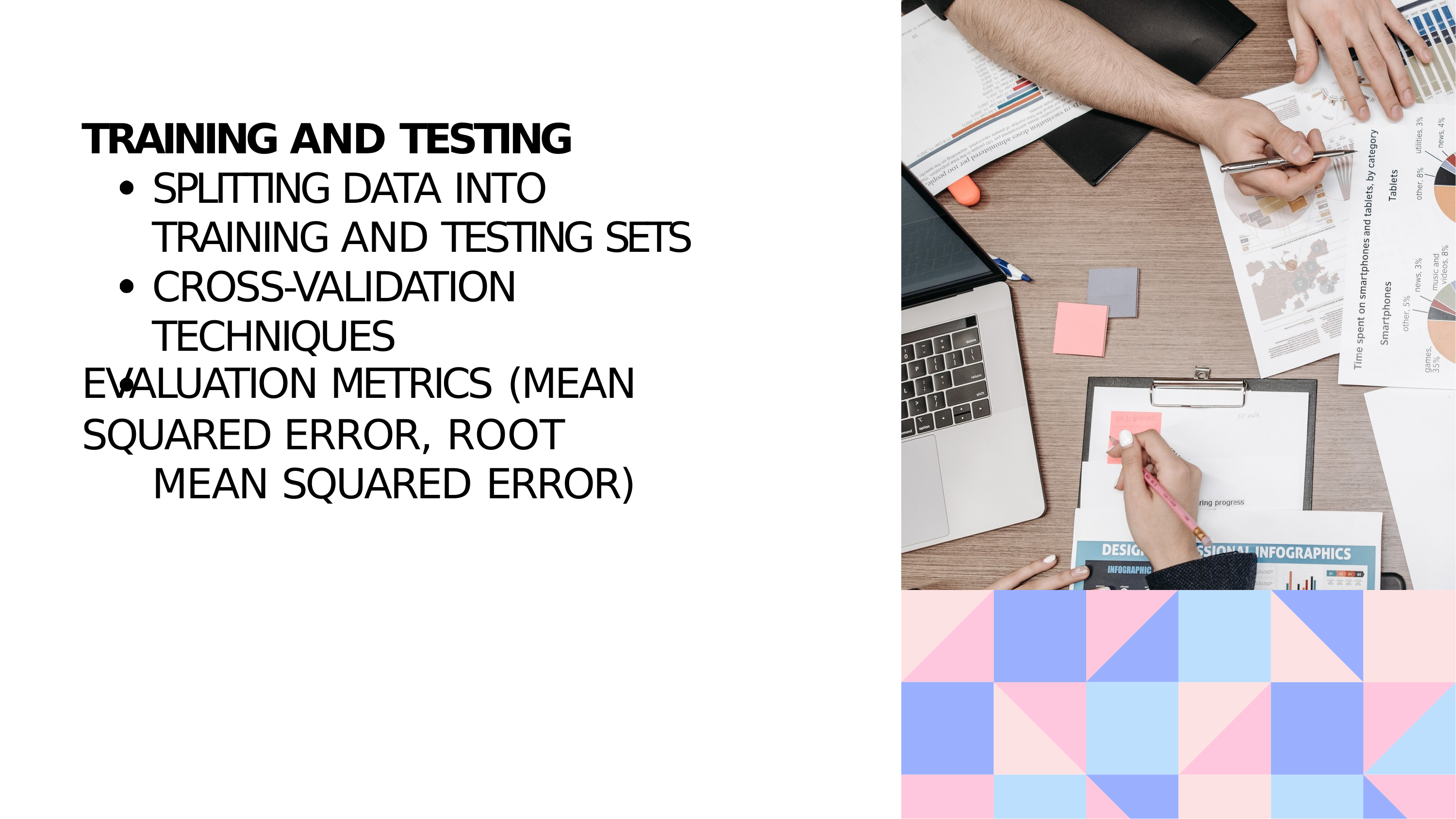

TRAINING AND TESTING  SPLITTING DATA INTO  TRAINING AND TESTING SETS  CROSS-VALIDATION  TECHNIQUES
EVALUATION METRICS (MEAN
SQUARED ERROR, ROOT  MEAN SQUARED ERROR)